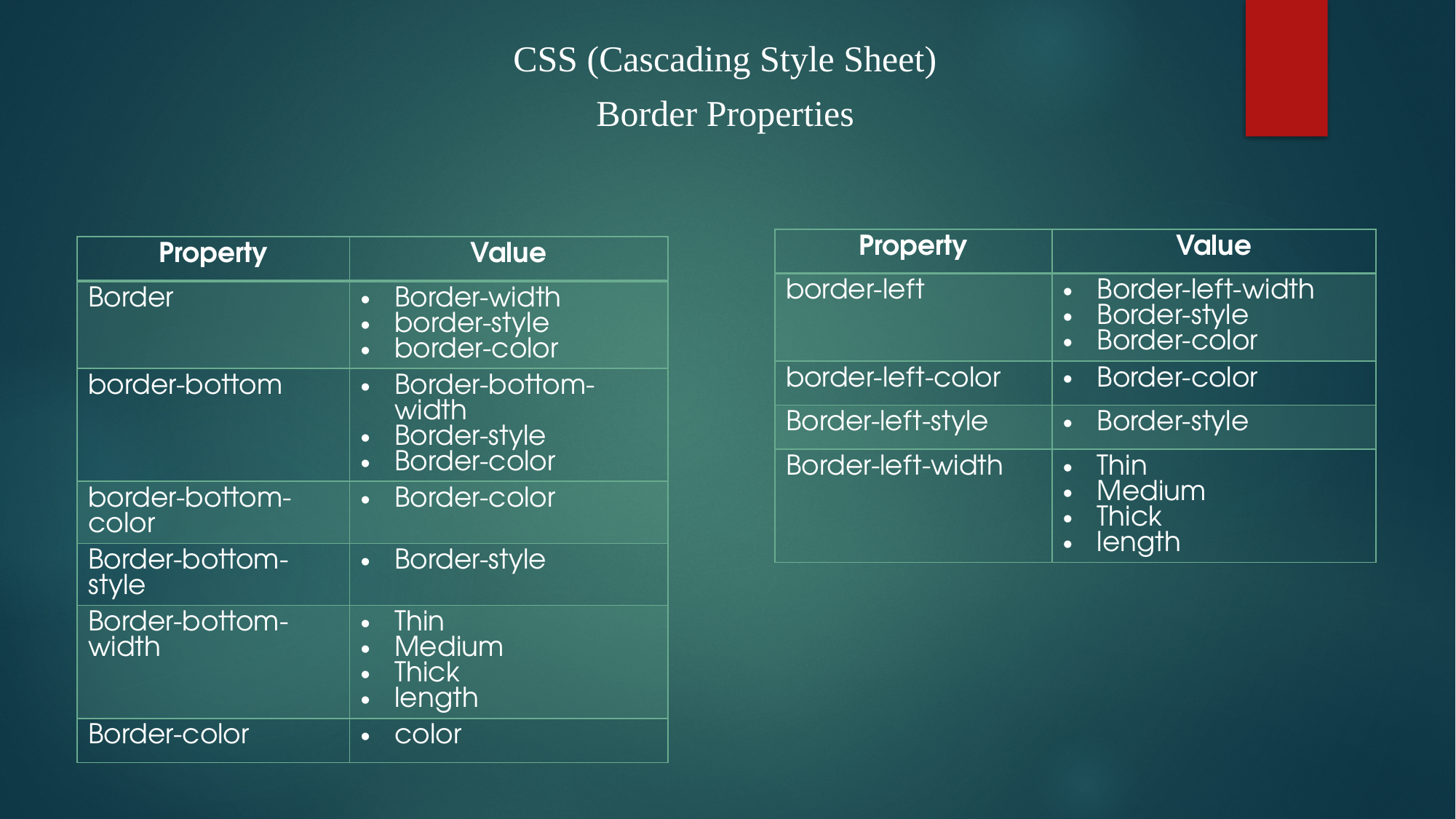

CSS (Cascading Style Sheet)
Border Properties
| Property | Value |
| --- | --- |
| border-left | Border-left-width Border-style Border-color |
| border-left-color | Border-color |
| Border-left-style | Border-style |
| Border-left-width | Thin Medium Thick length |
| Property | Value |
| --- | --- |
| Border | Border-width border-style border-color |
| border-bottom | Border-bottom-width Border-style Border-color |
| border-bottom-color | Border-color |
| Border-bottom-style | Border-style |
| Border-bottom-width | Thin Medium Thick length |
| Border-color | color |